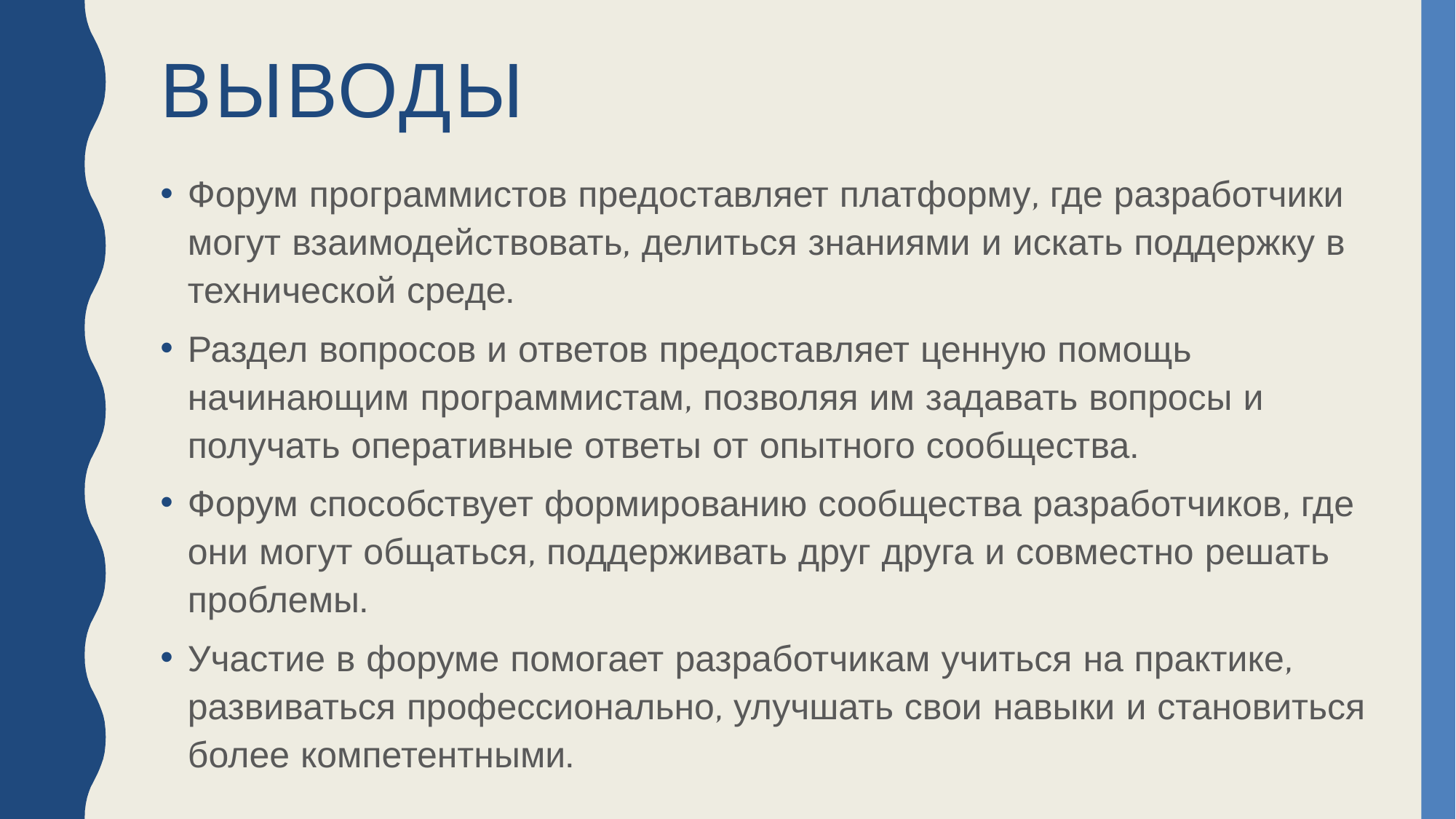

# Выводы
Форум программистов предоставляет платформу, где разработчики могут взаимодействовать, делиться знаниями и искать поддержку в технической среде.
Раздел вопросов и ответов предоставляет ценную помощь начинающим программистам, позволяя им задавать вопросы и получать оперативные ответы от опытного сообщества.
Форум способствует формированию сообщества разработчиков, где они могут общаться, поддерживать друг друга и совместно решать проблемы.
Участие в форуме помогает разработчикам учиться на практике, развиваться профессионально, улучшать свои навыки и становиться более компетентными.